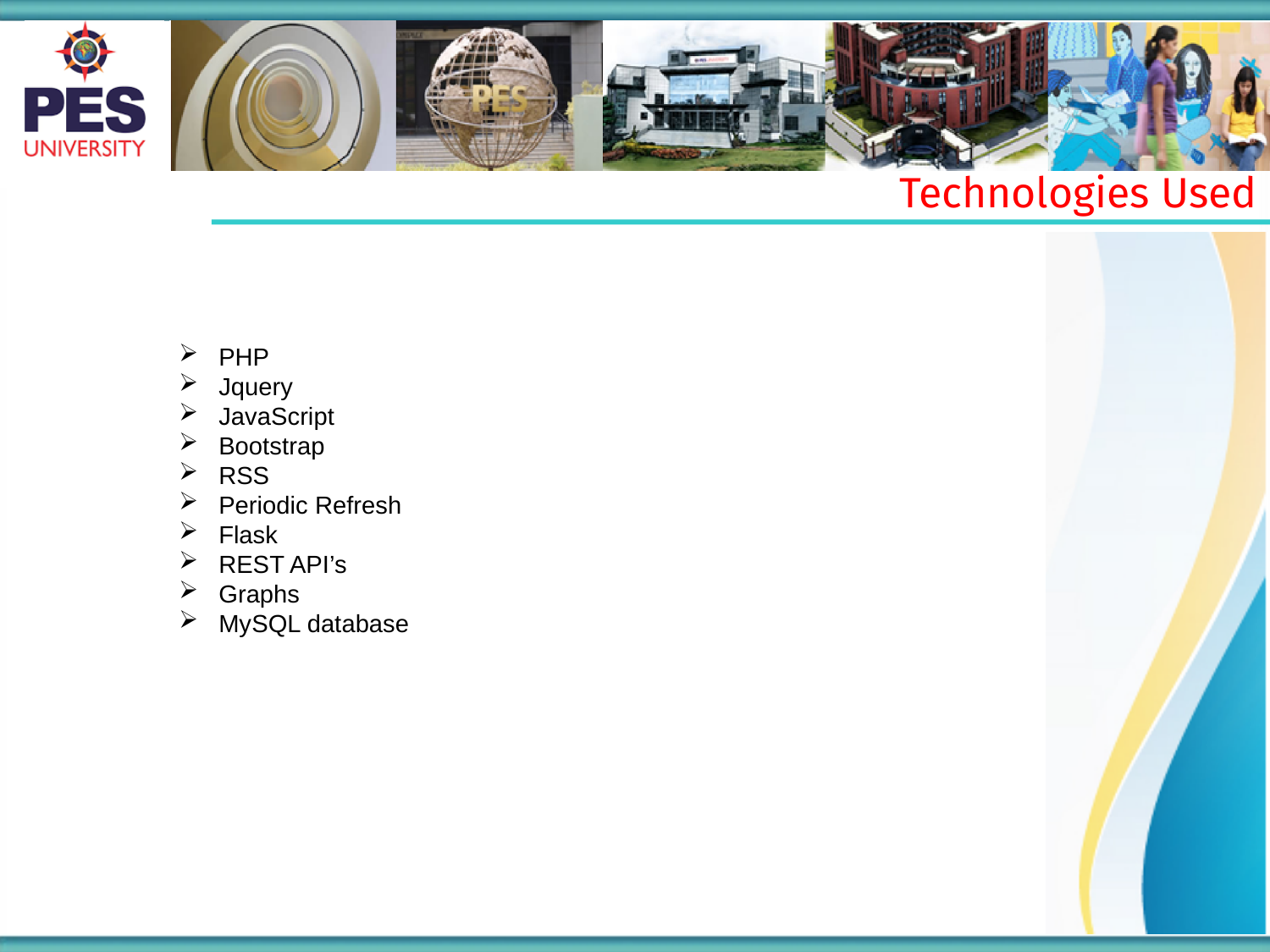

Technologies Used

PHP
Jquery
JavaScript
Bootstrap
RSS
Periodic Refresh
Flask
REST API’s
Graphs
MySQL database